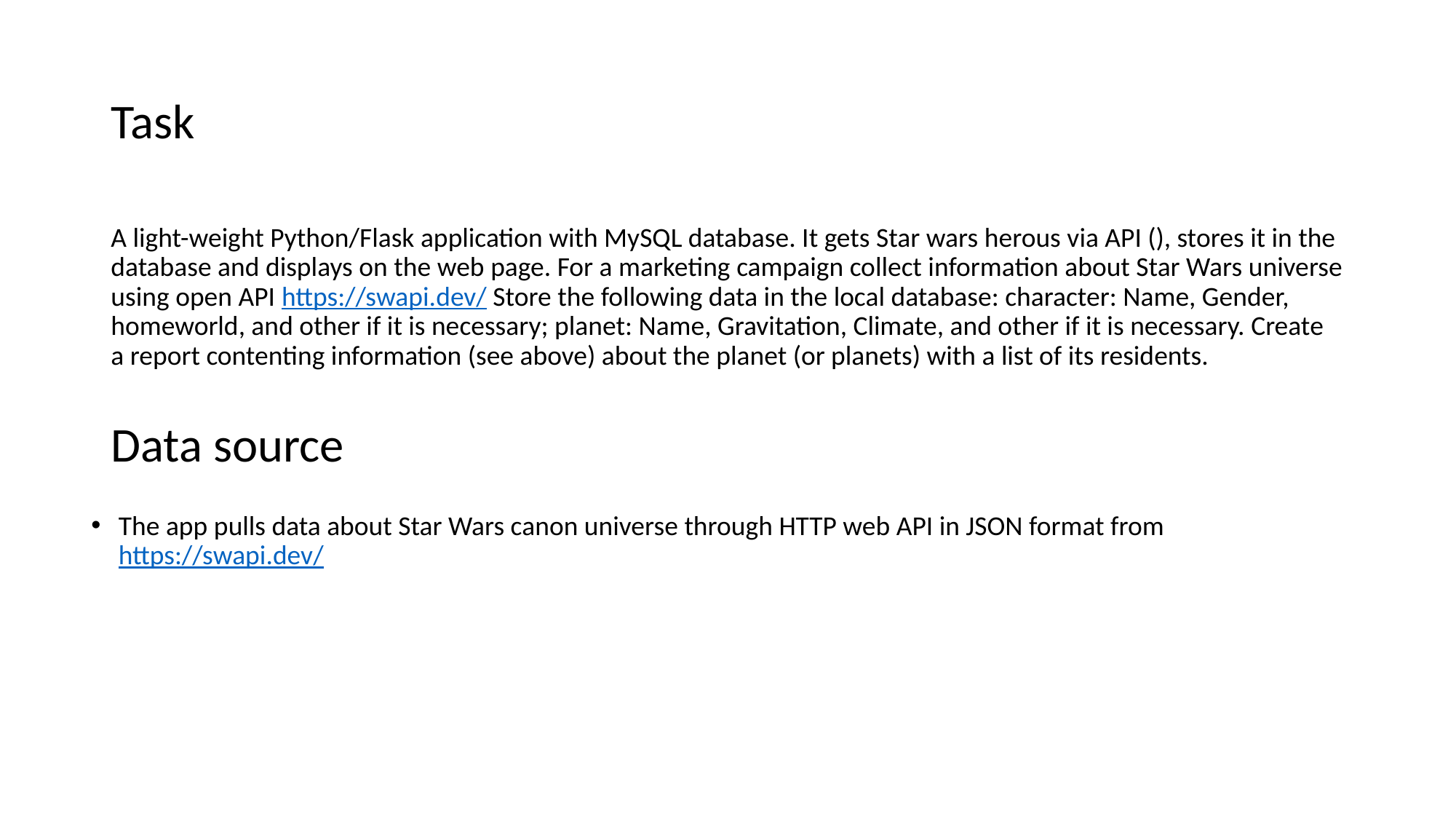

# Task
A light-weight Python/Flask application with MySQL database. It gets Star wars herous via API (), stores it in the database and displays on the web page. For a marketing campaign collect information about Star Wars universe using open API https://swapi.dev/ Store the following data in the local database: character: Name, Gender, homeworld, and other if it is necessary; planet: Name, Gravitation, Climate, and other if it is necessary. Create a report contenting information (see above) about the planet (or planets) with a list of its residents.
Data source
The app pulls data about Star Wars canon universe through HTTP web API in JSON format from https://swapi.dev/